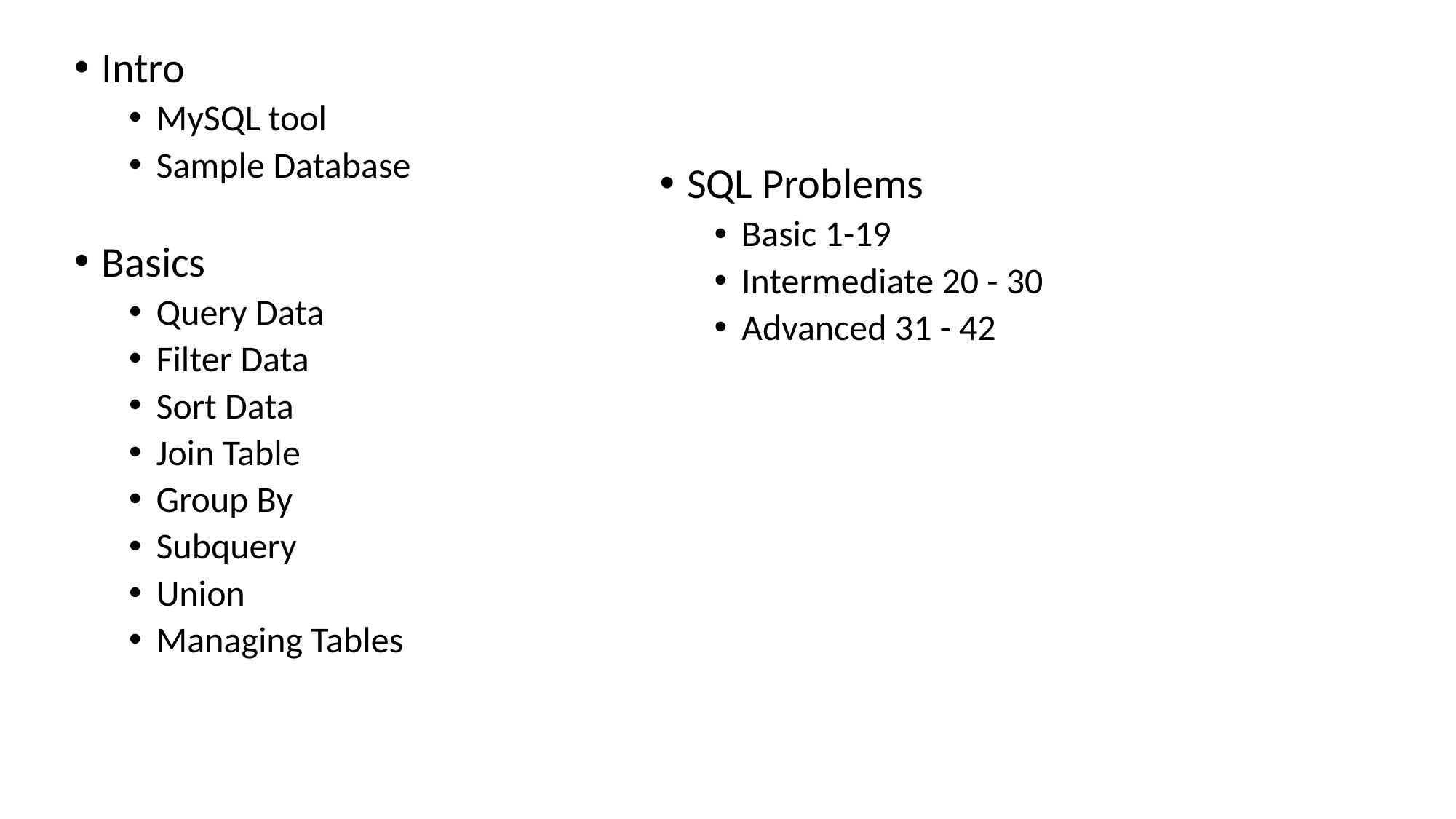

Intro
MySQL tool
Sample Database
SQL Problems
Basic 1-19
Intermediate 20 - 30
Advanced 31 - 42

Basics
Query Data
Filter Data
Sort Data
Join Table
Group By
Subquery
Union
Managing Tables